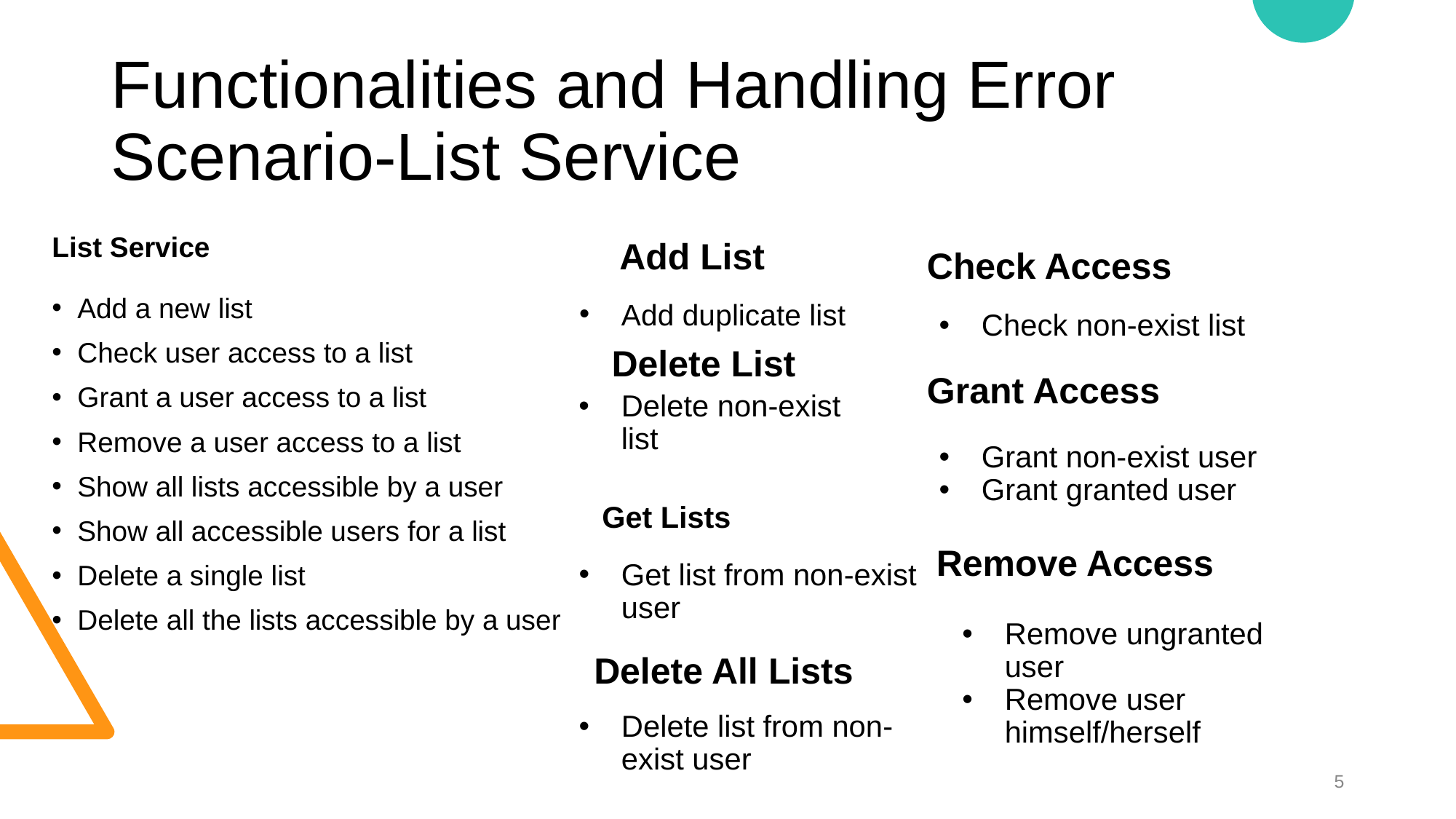

# Functionalities and Handling Error Scenario-List Service
List Service

Add a new list
Check user access to a list
Grant a user access to a list
Remove a user access to a list
Show all lists accessible by a user
Show all accessible users for a list
Delete a single list
Delete all the lists accessible by a user
Add List
Check Access
Check non-exist list
Add duplicate list

Delete List
Grant Access
Delete non-exist list
Grant non-exist user
Grant granted user

Get Lists
Remove Access
Get list from non-exist user
Remove ungranted user
Remove user himself/herself
Delete All Lists
Delete list from non-exist user
5